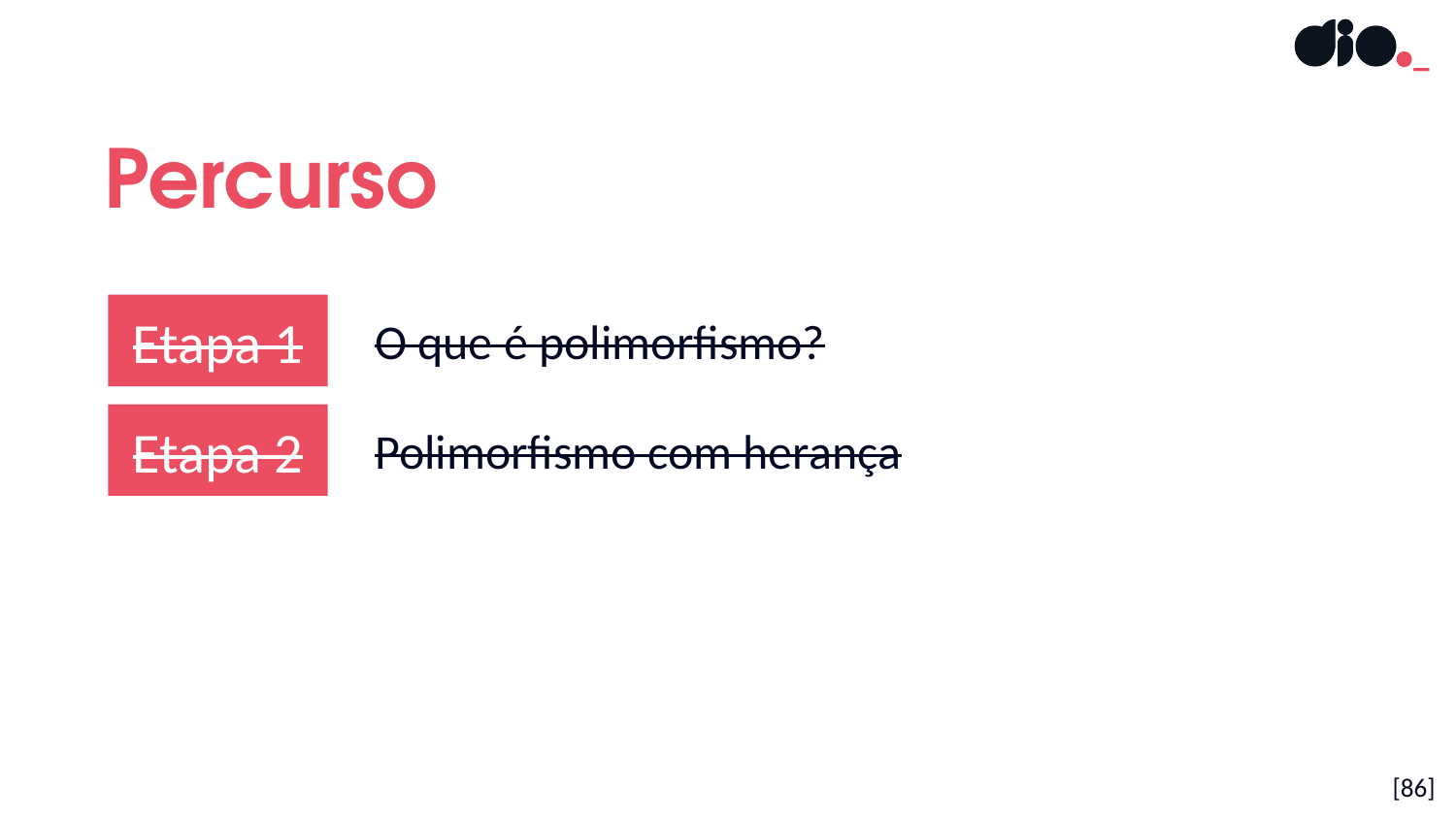

Percurso
Etapa 1
O que é polimorfismo?
Etapa 2
Polimorfismo com herança
[86]